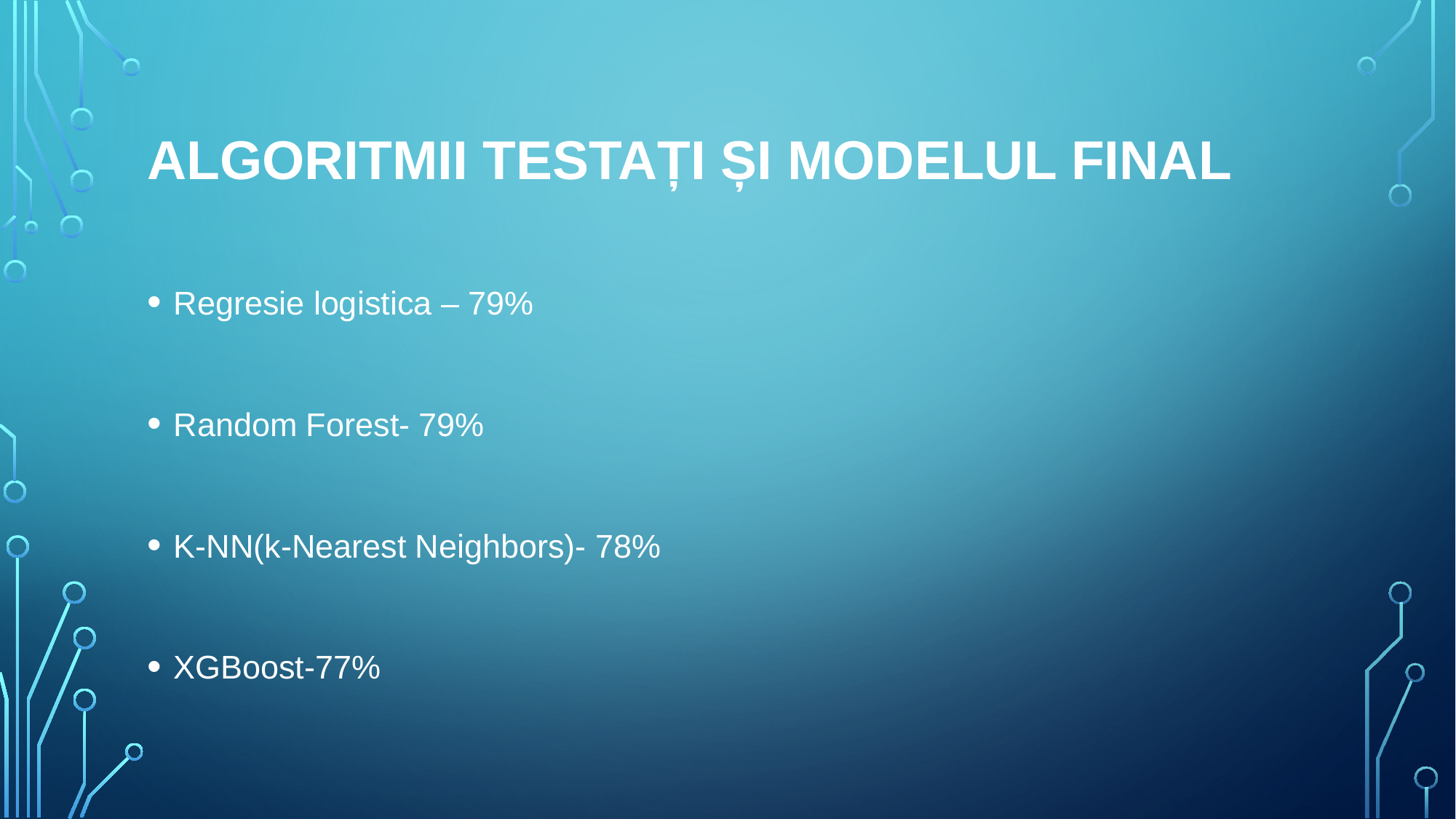

# Algoritmii Testați și Modelul Final
Regresie logistica – 79%

Random Forest- 79%

K-NN(k‐Nearest Neighbors)- 78%

XGBoost-77%